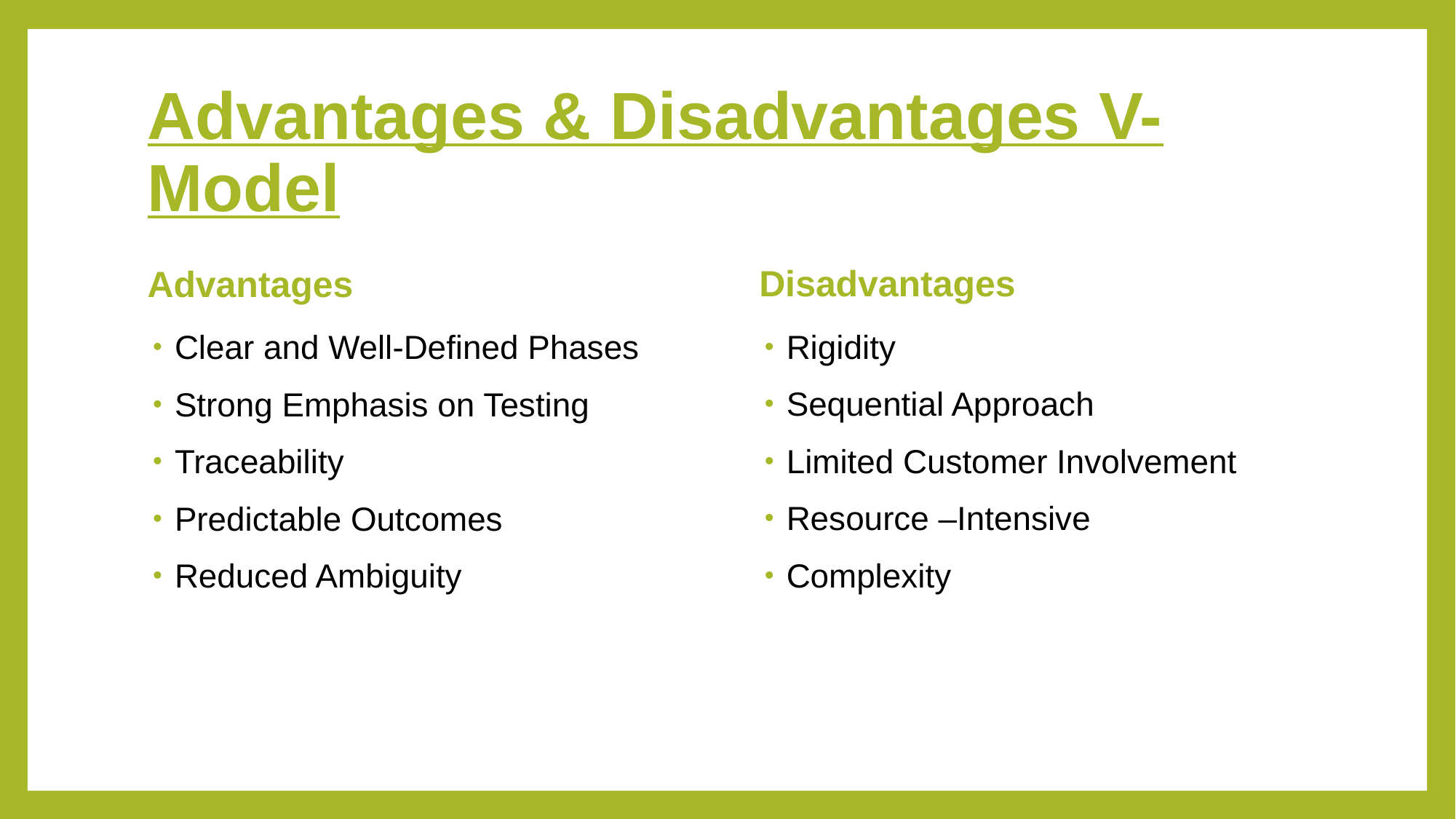

# Advantages & Disadvantages V-Model
Disadvantages
Advantages
Rigidity
Sequential Approach
Limited Customer Involvement
Resource –Intensive
Complexity
Clear and Well-Defined Phases
Strong Emphasis on Testing
Traceability
Predictable Outcomes
Reduced Ambiguity